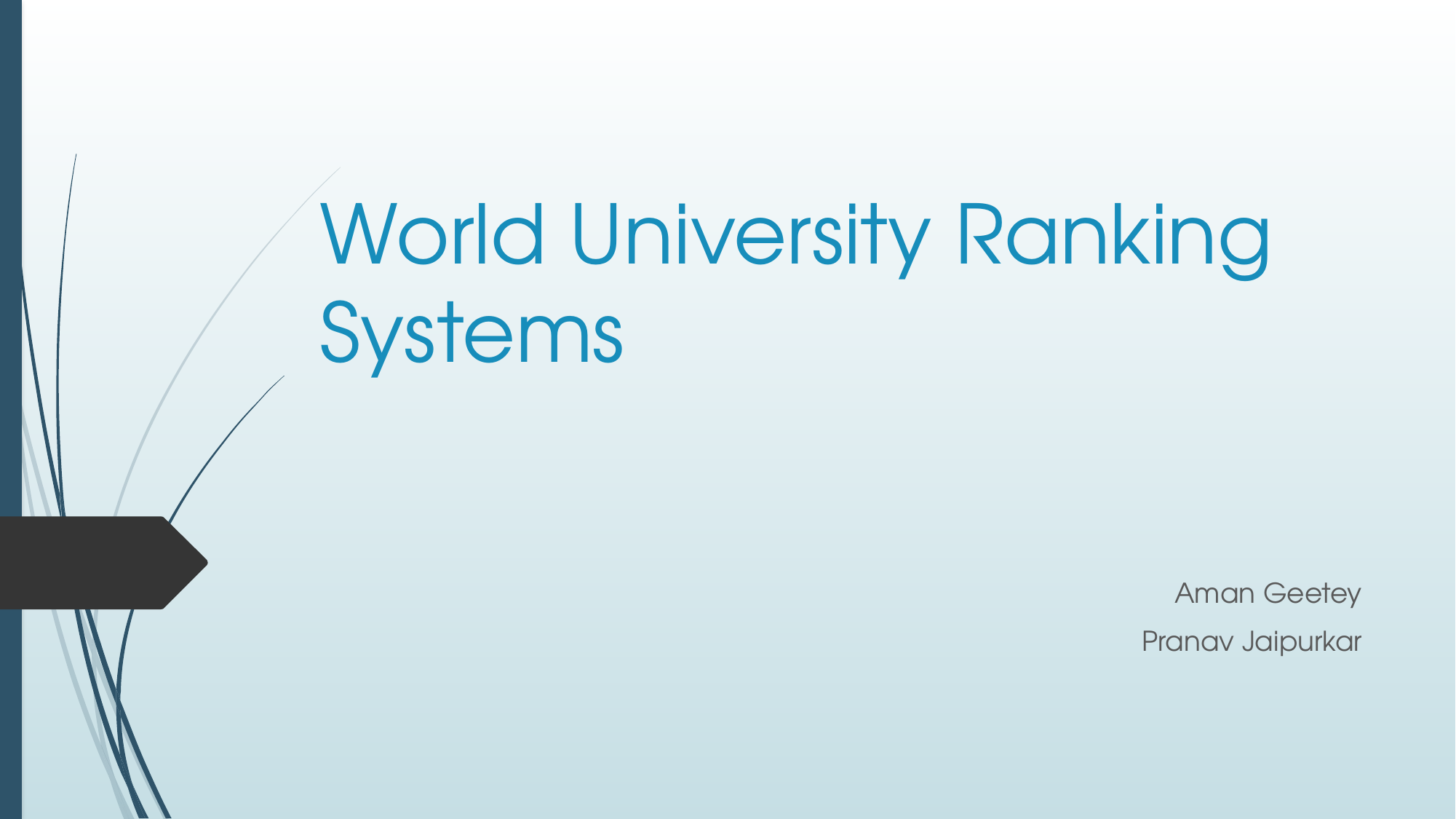

# World University Ranking Systems
Aman Geetey
Pranav Jaipurkar